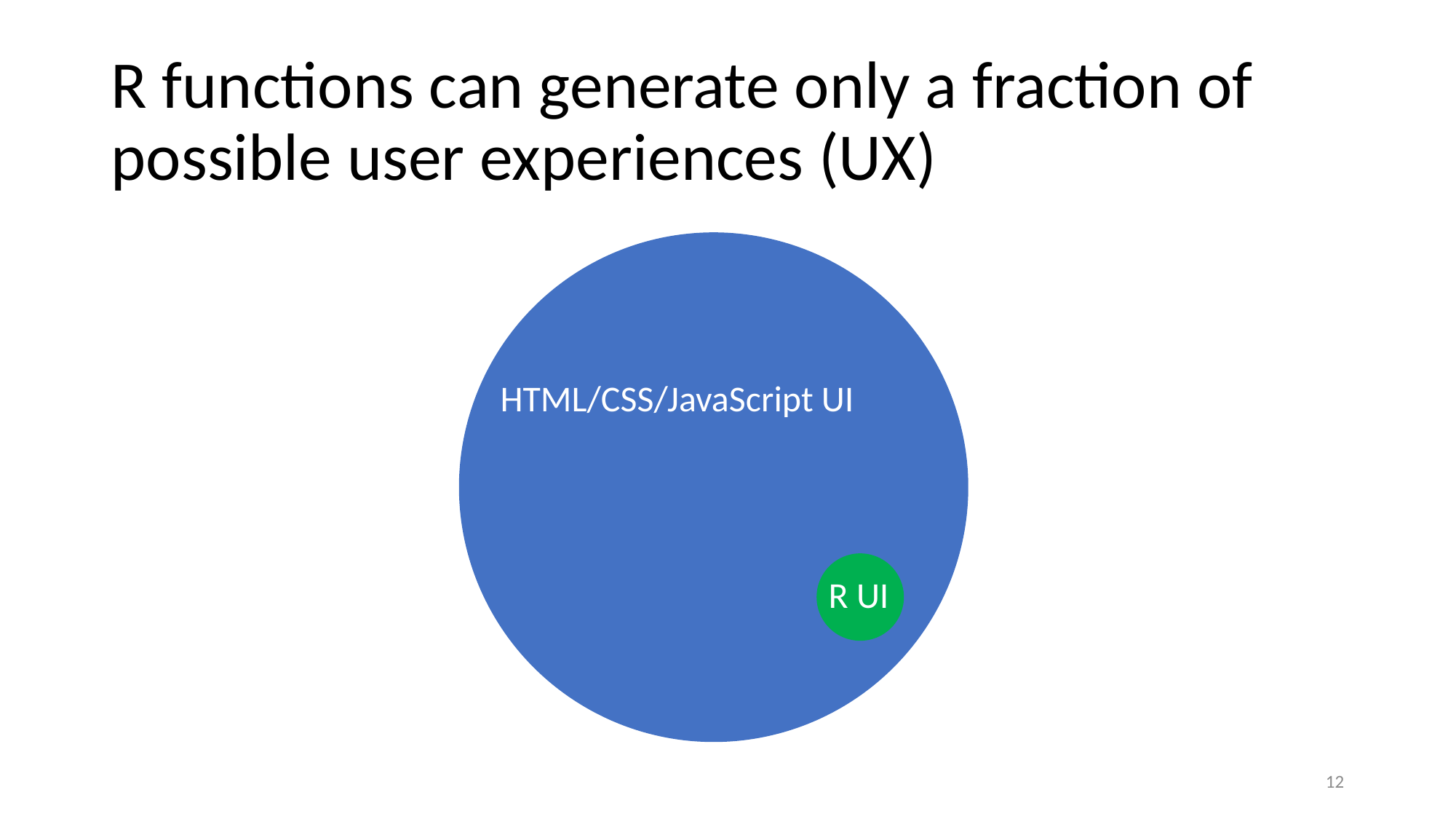

# R functions can generate only a fraction of possible user experiences (UX)

HTML/CSS/JavaScript UI

R UI
12